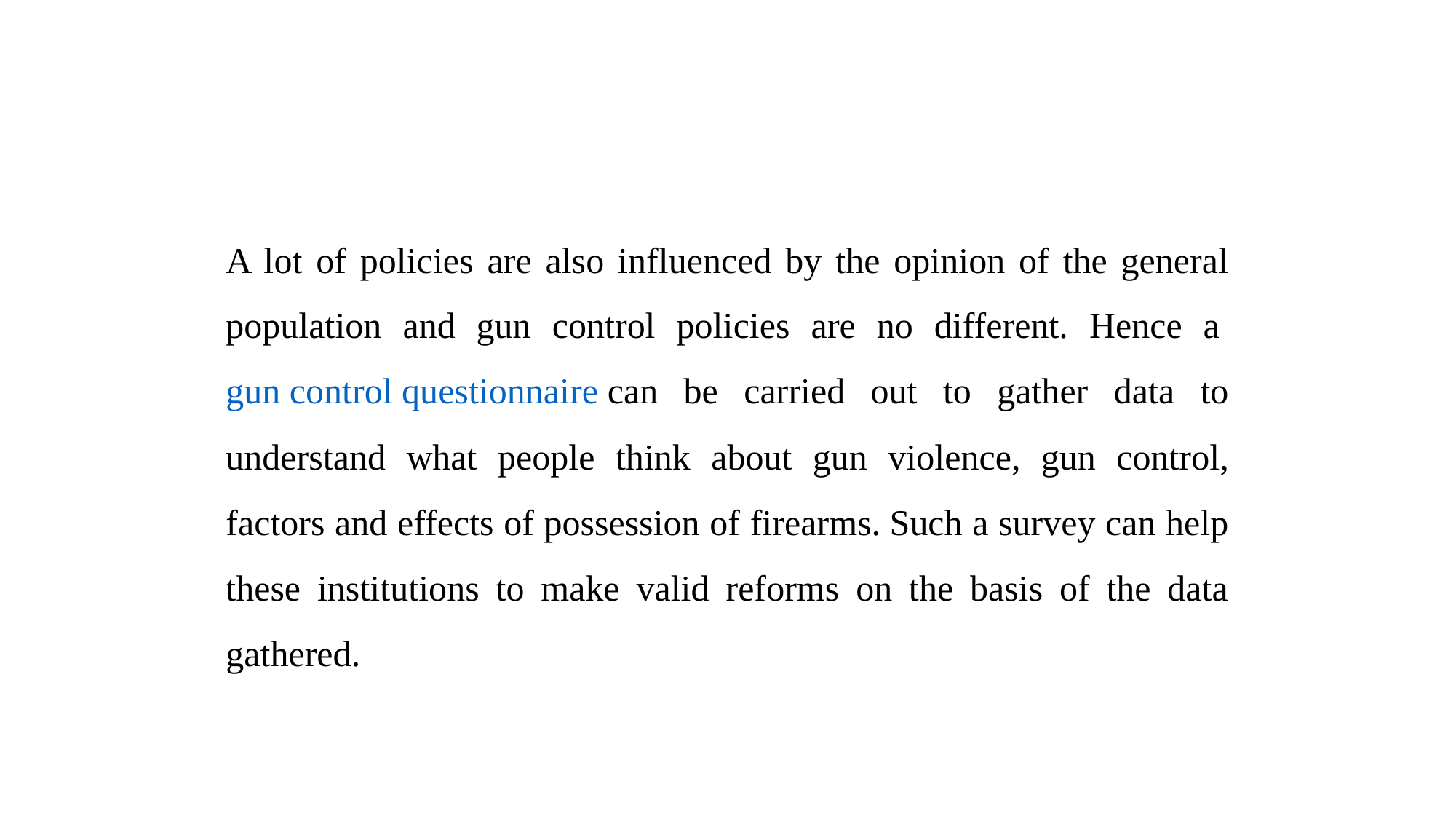

A lot of policies are also influenced by the opinion of the general population and gun control policies are no different. Hence a gun control questionnaire can be carried out to gather data to understand what people think about gun violence, gun control, factors and effects of possession of firearms. Such a survey can help these institutions to make valid reforms on the basis of the data gathered.